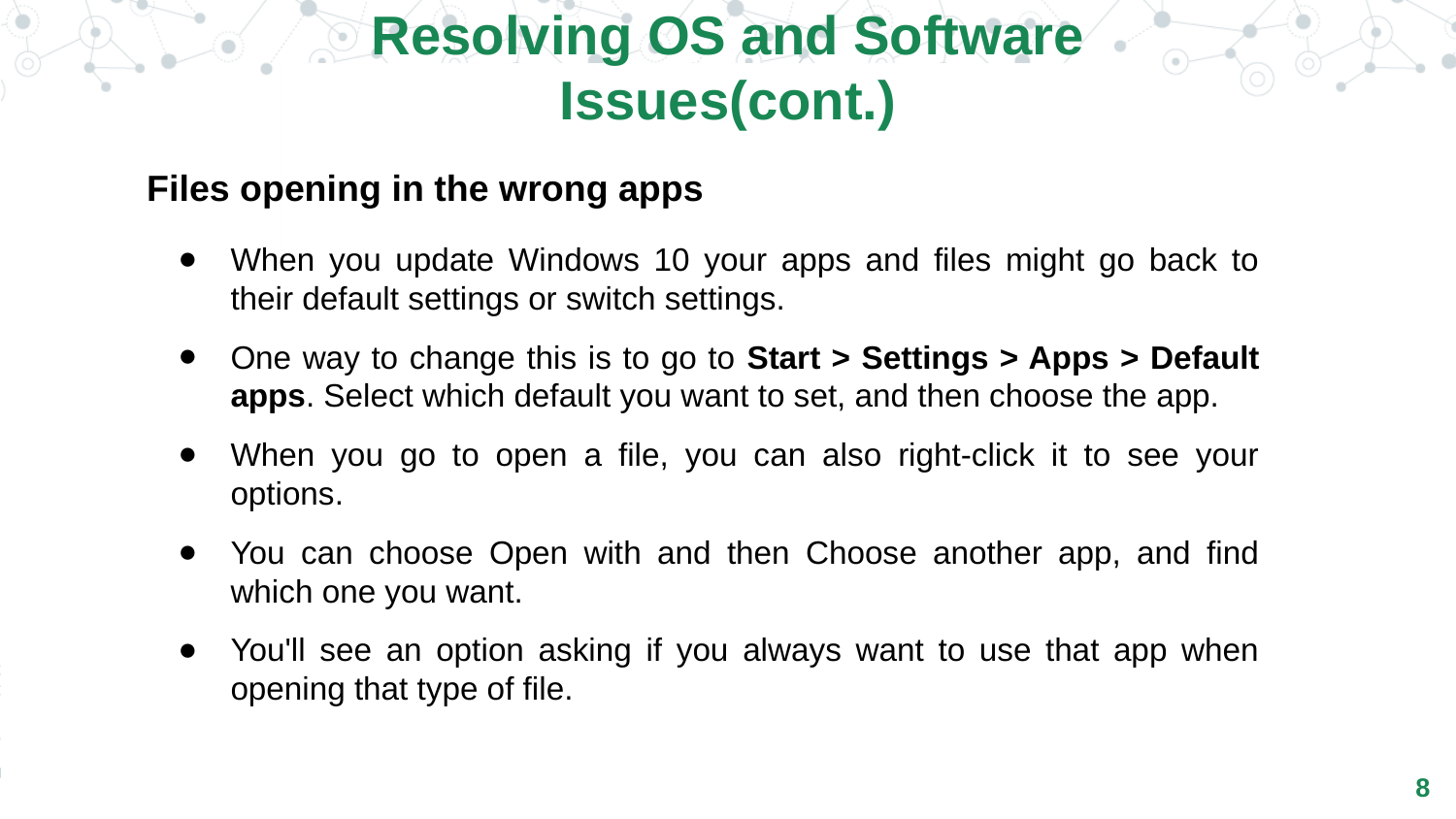

Resolving OS and Software Issues(cont.)

Files opening in the wrong apps
When you update Windows 10 your apps and files might go back to their default settings or switch settings.
One way to change this is to go to Start > Settings > Apps > Default apps. Select which default you want to set, and then choose the app.
When you go to open a file, you can also right-click it to see your options.
You can choose Open with and then Choose another app, and find which one you want.
You'll see an option asking if you always want to use that app when opening that type of file.
8